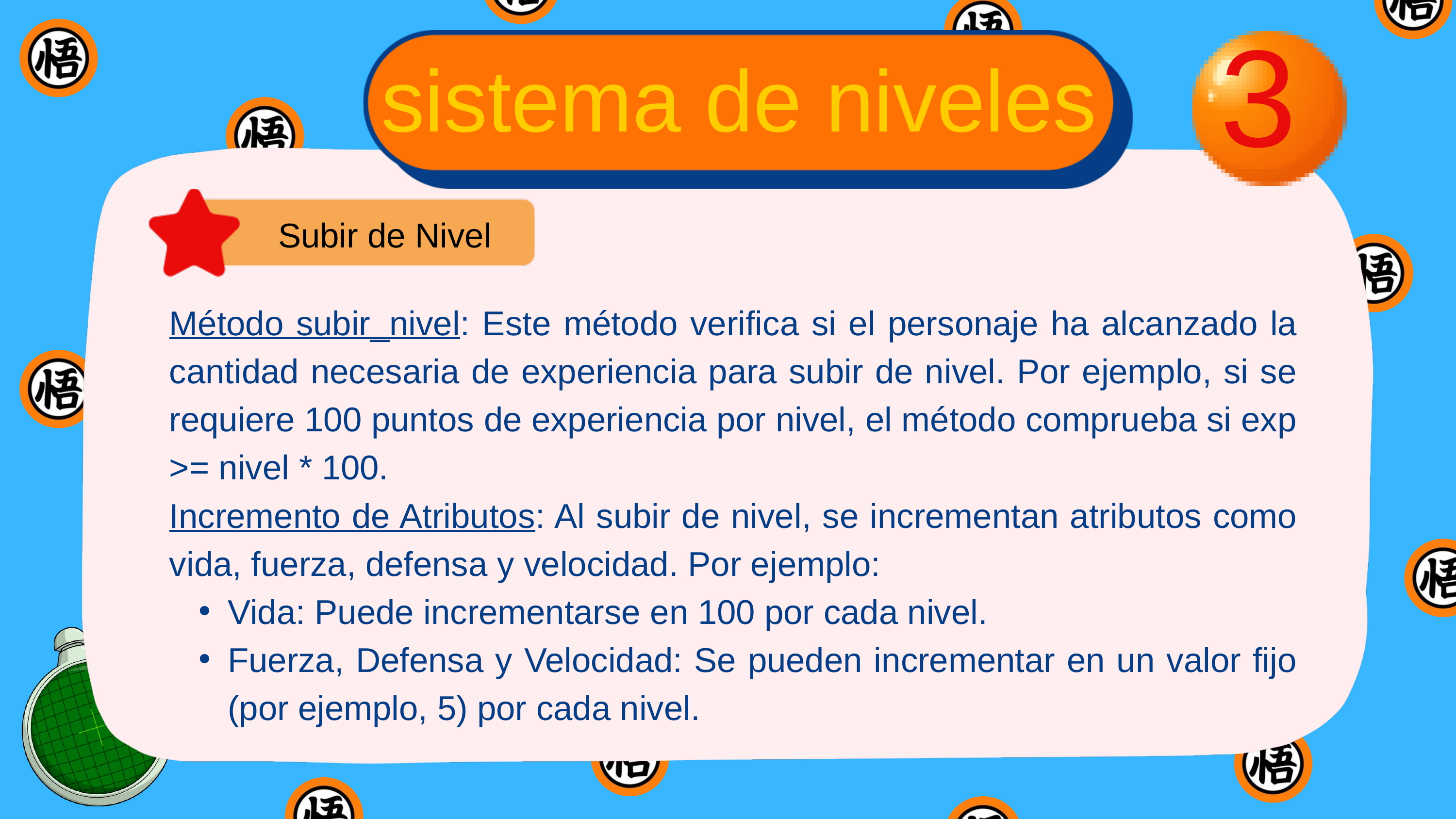

3
sistema de niveles

Subir de Nivel

Método subir_nivel: Este método verifica si el personaje ha alcanzado la cantidad necesaria de experiencia para subir de nivel. Por ejemplo, si se requiere 100 puntos de experiencia por nivel, el método comprueba si exp >= nivel * 100.
Incremento de Atributos: Al subir de nivel, se incrementan atributos como vida, fuerza, defensa y velocidad. Por ejemplo:
Vida: Puede incrementarse en 100 por cada nivel.
Fuerza, Defensa y Velocidad: Se pueden incrementar en un valor fijo (por ejemplo, 5) por cada nivel.